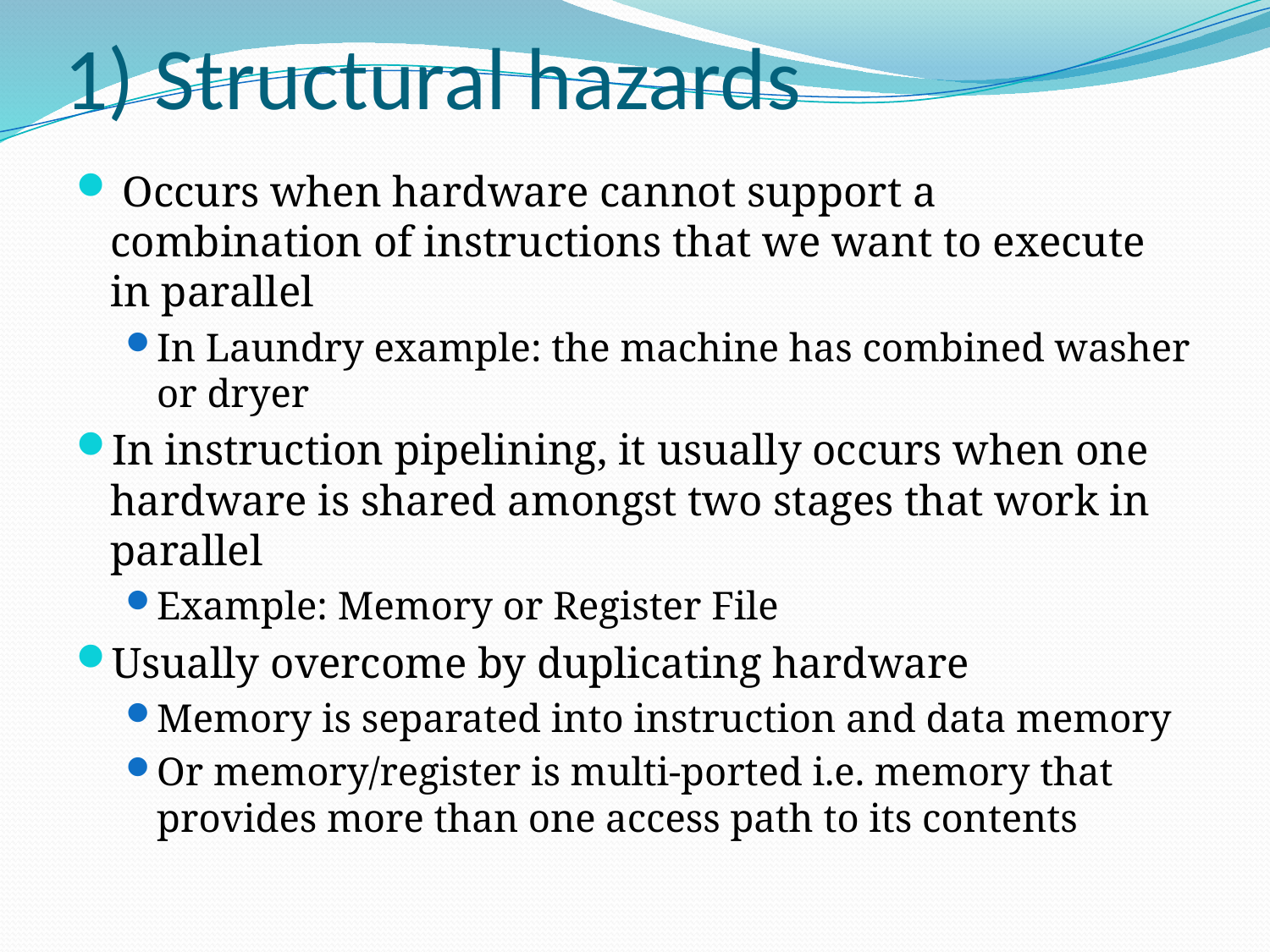

# 1) Structural hazards
 Occurs when hardware cannot support a combination of instructions that we want to execute in parallel
In Laundry example: the machine has combined washer or dryer
In instruction pipelining, it usually occurs when one hardware is shared amongst two stages that work in parallel
Example: Memory or Register File
Usually overcome by duplicating hardware
Memory is separated into instruction and data memory
Or memory/register is multi-ported i.e. memory that provides more than one access path to its contents